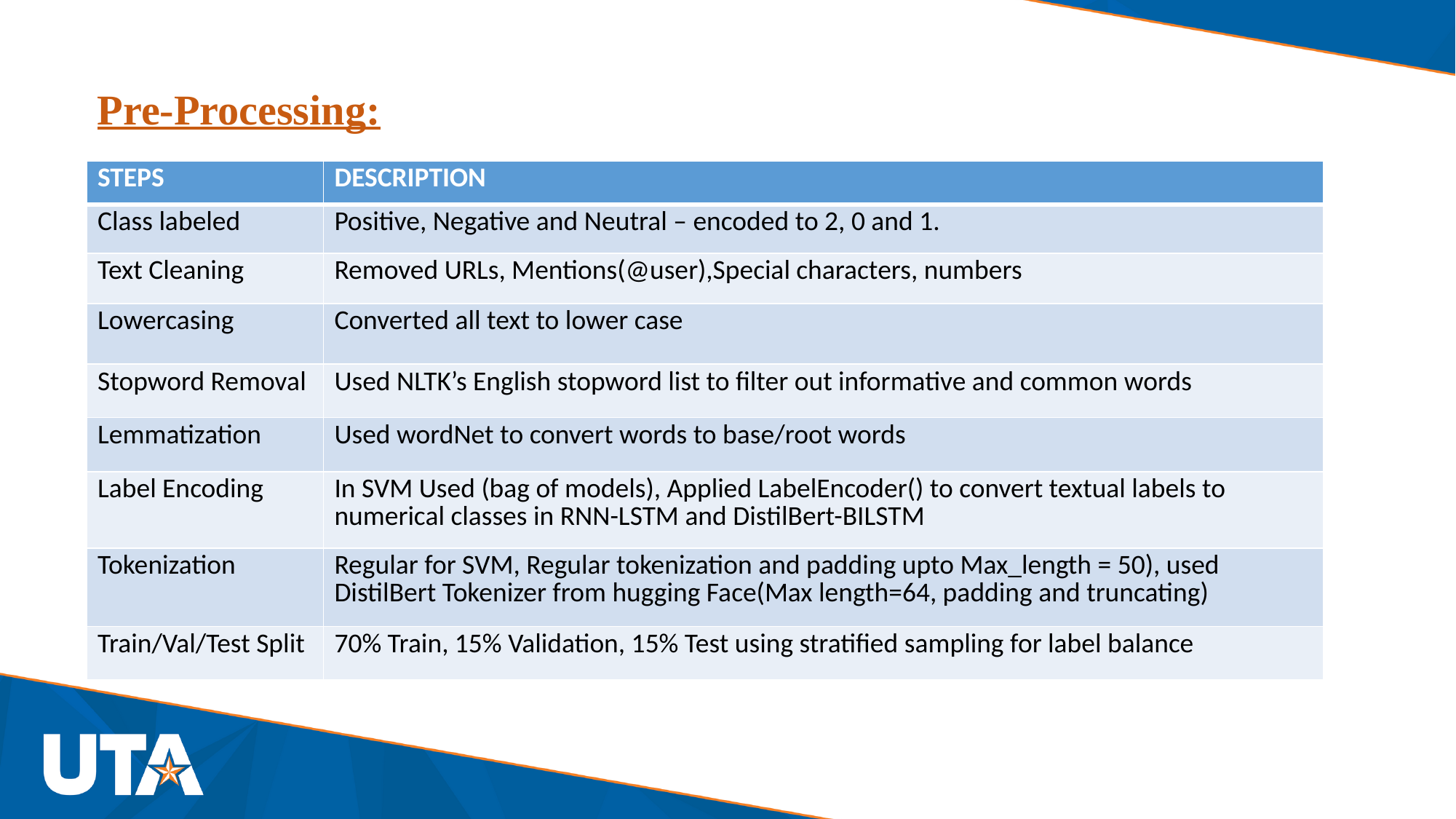

Pre-Processing:

| STEPS | DESCRIPTION |
| --- | --- |
| Class labeled | Positive, Negative and Neutral – encoded to 2, 0 and 1. |
| Text Cleaning | Removed URLs, Mentions(@user),Special characters, numbers |
| Lowercasing | Converted all text to lower case |
| Stopword Removal | Used NLTK’s English stopword list to filter out informative and common words |
| Lemmatization | Used wordNet to convert words to base/root words |
| Label Encoding | In SVM Used (bag of models), Applied LabelEncoder() to convert textual labels to numerical classes in RNN-LSTM and DistilBert-BILSTM |
| Tokenization | Regular for SVM, Regular tokenization and padding upto Max\_length = 50), used DistilBert Tokenizer from hugging Face(Max length=64, padding and truncating) |
| Train/Val/Test Split | 70% Train, 15% Validation, 15% Test using stratified sampling for label balance |